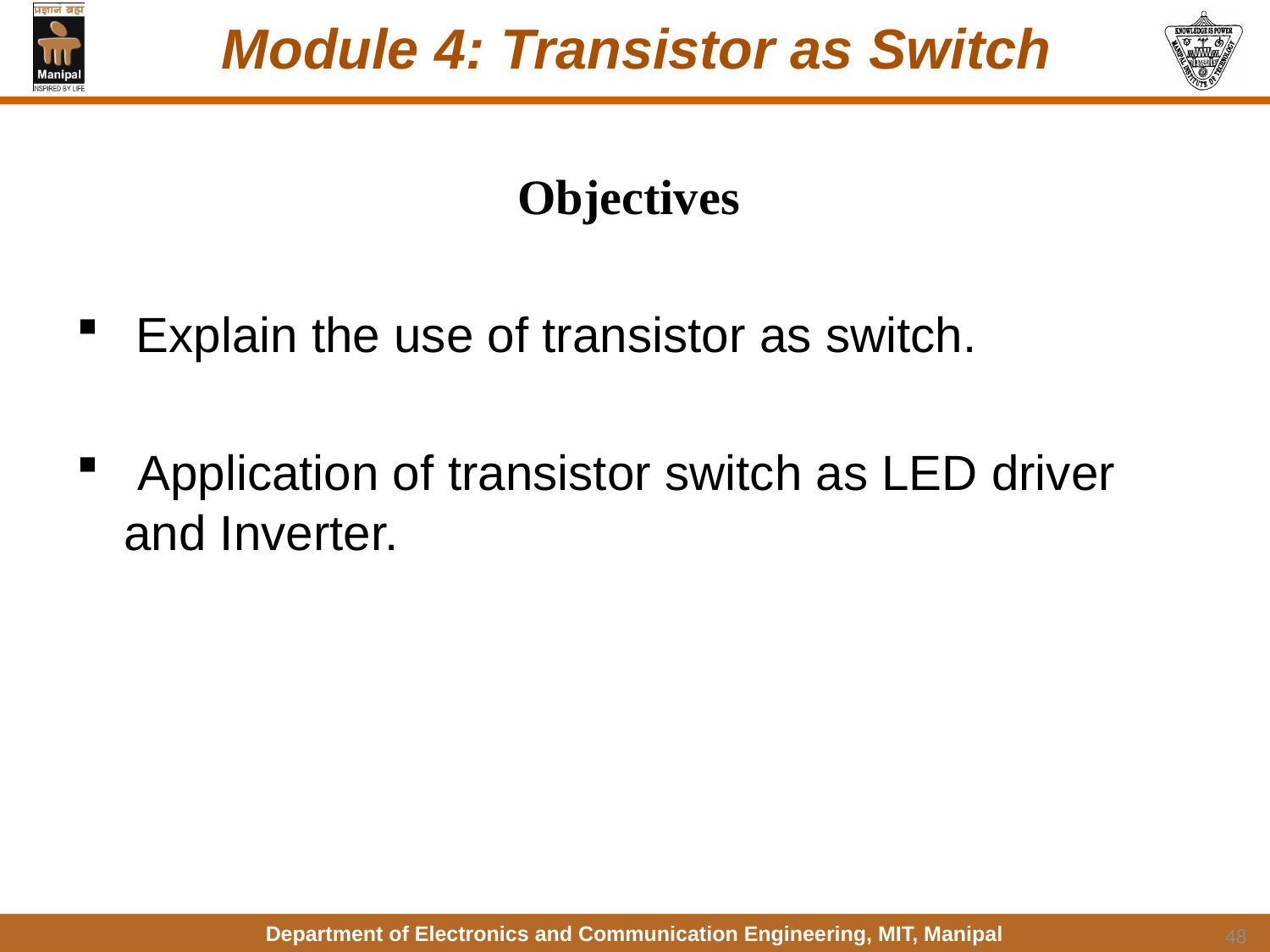

# Module 4: Transistor as Switch
Objectives

 Explain the use of transistor as switch.

 Application of transistor switch as LED driver  and Inverter.
48